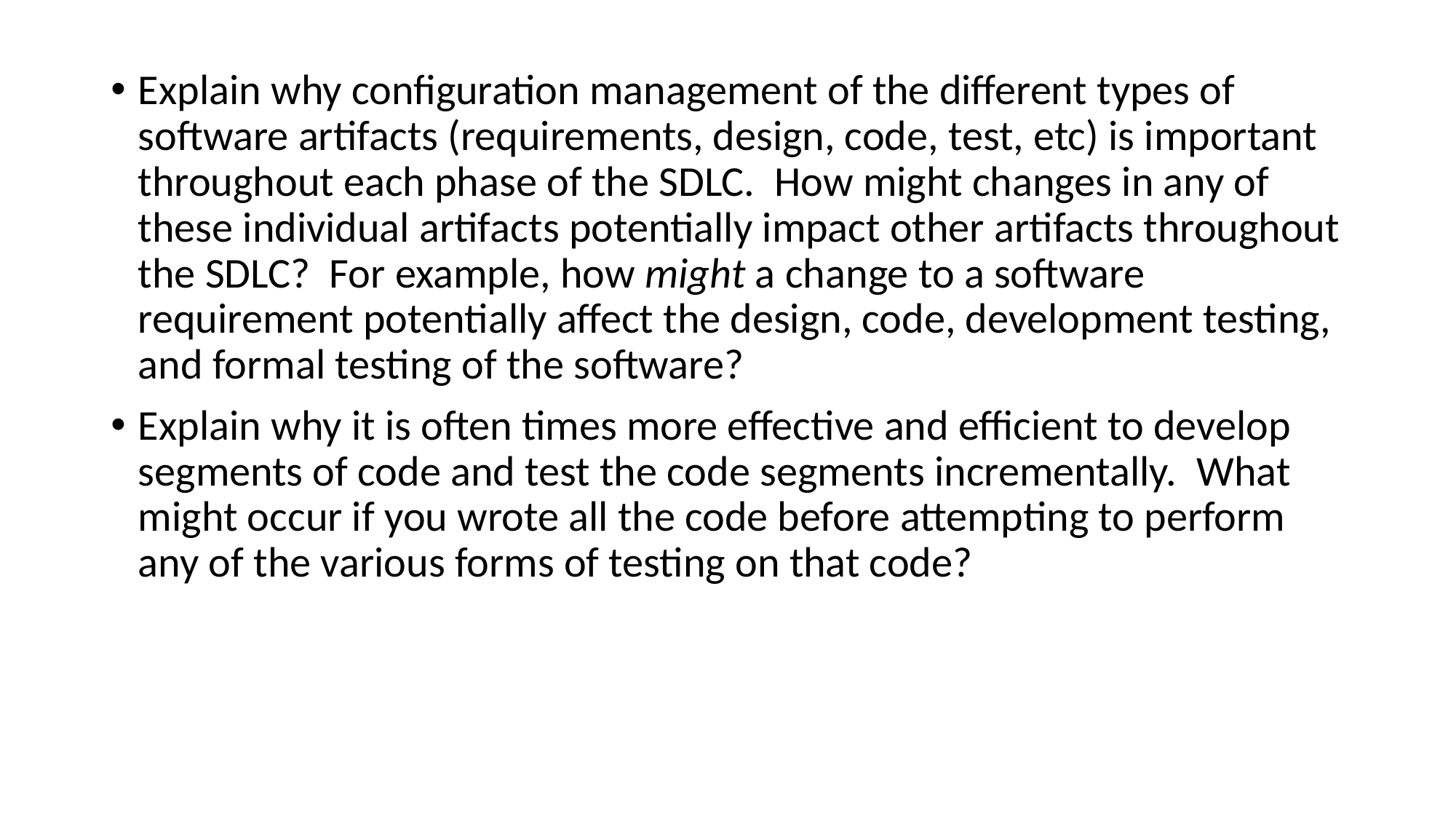

Explain why configuration management of the different types of software artifacts (requirements, design, code, test, etc) is important throughout each phase of the SDLC.  How might changes in any of these individual artifacts potentially impact other artifacts throughout the SDLC?  For example, how might a change to a software requirement potentially affect the design, code, development testing, and formal testing of the software?
Explain why it is often times more effective and efficient to develop segments of code and test the code segments incrementally.  What might occur if you wrote all the code before attempting to perform any of the various forms of testing on that code?